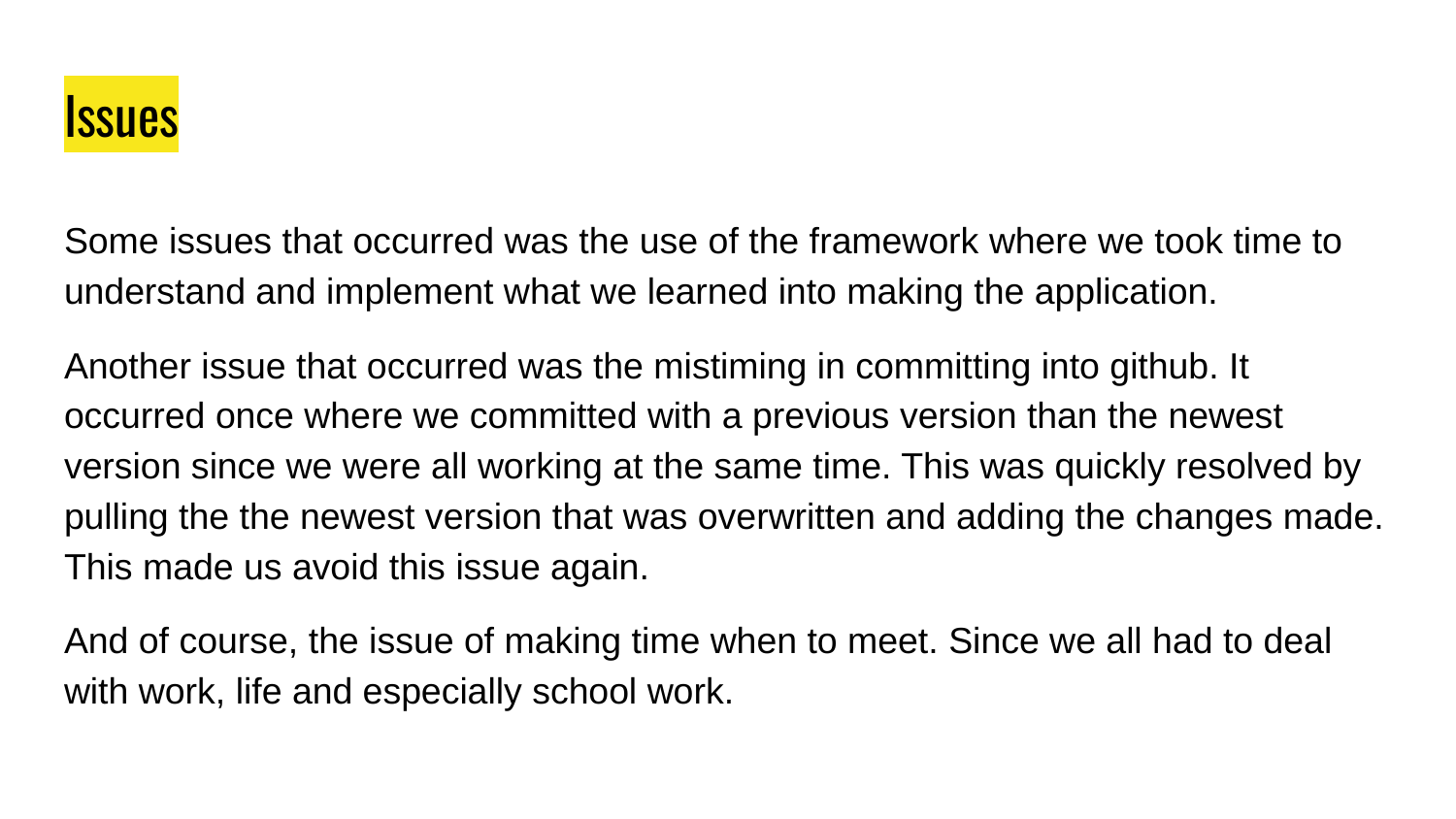

# Issues
Some issues that occurred was the use of the framework where we took time to understand and implement what we learned into making the application.
Another issue that occurred was the mistiming in committing into github. It occurred once where we committed with a previous version than the newest version since we were all working at the same time. This was quickly resolved by pulling the the newest version that was overwritten and adding the changes made. This made us avoid this issue again.
And of course, the issue of making time when to meet. Since we all had to deal with work, life and especially school work.